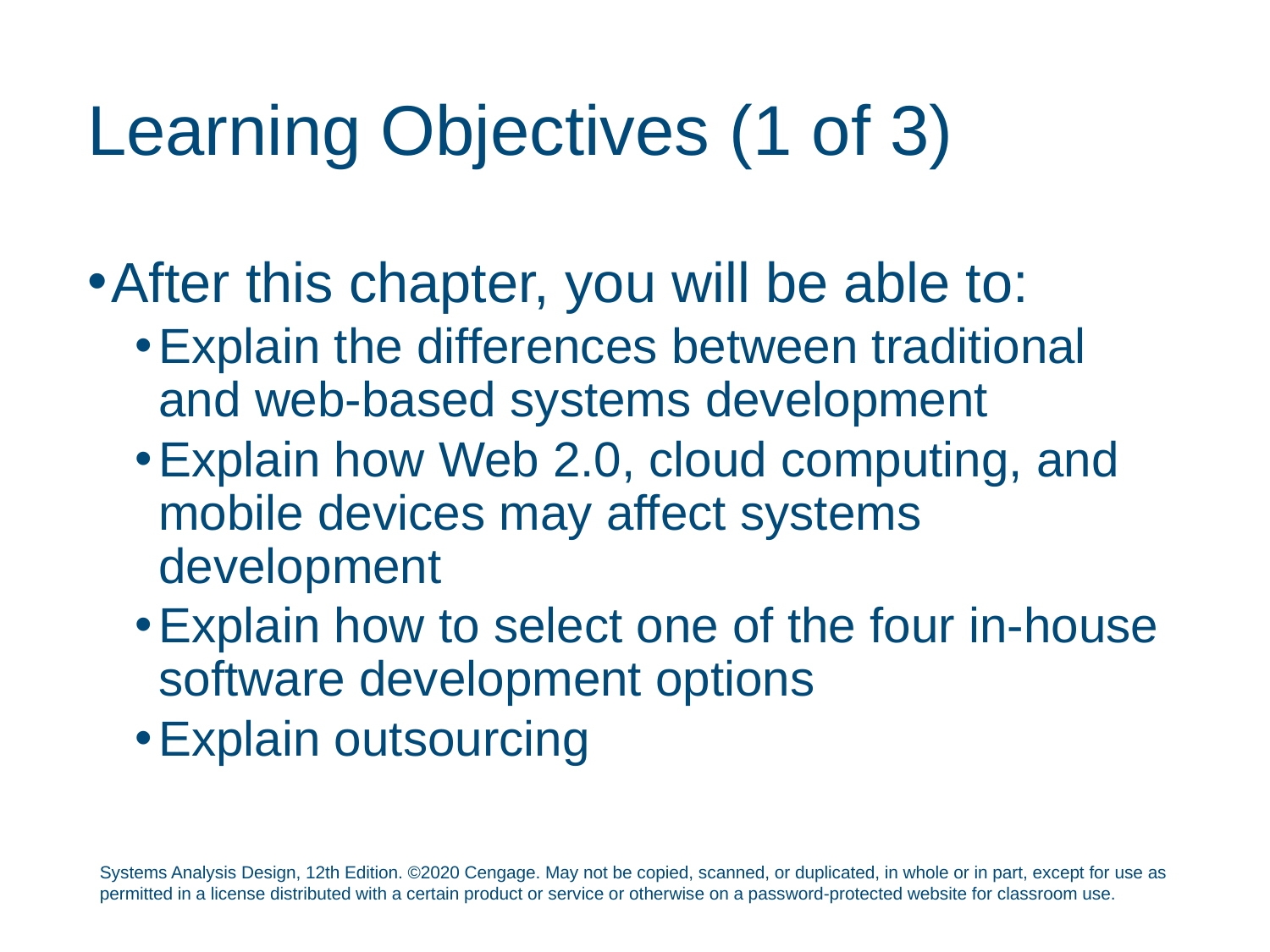

# Learning Objectives (1 of 3)
After this chapter, you will be able to:
Explain the differences between traditional and web-based systems development
Explain how Web 2.0, cloud computing, and mobile devices may affect systems development
Explain how to select one of the four in-house software development options
Explain outsourcing
Systems Analysis Design, 12th Edition. ©2020 Cengage. May not be copied, scanned, or duplicated, in whole or in part, except for use as permitted in a license distributed with a certain product or service or otherwise on a password-protected website for classroom use.